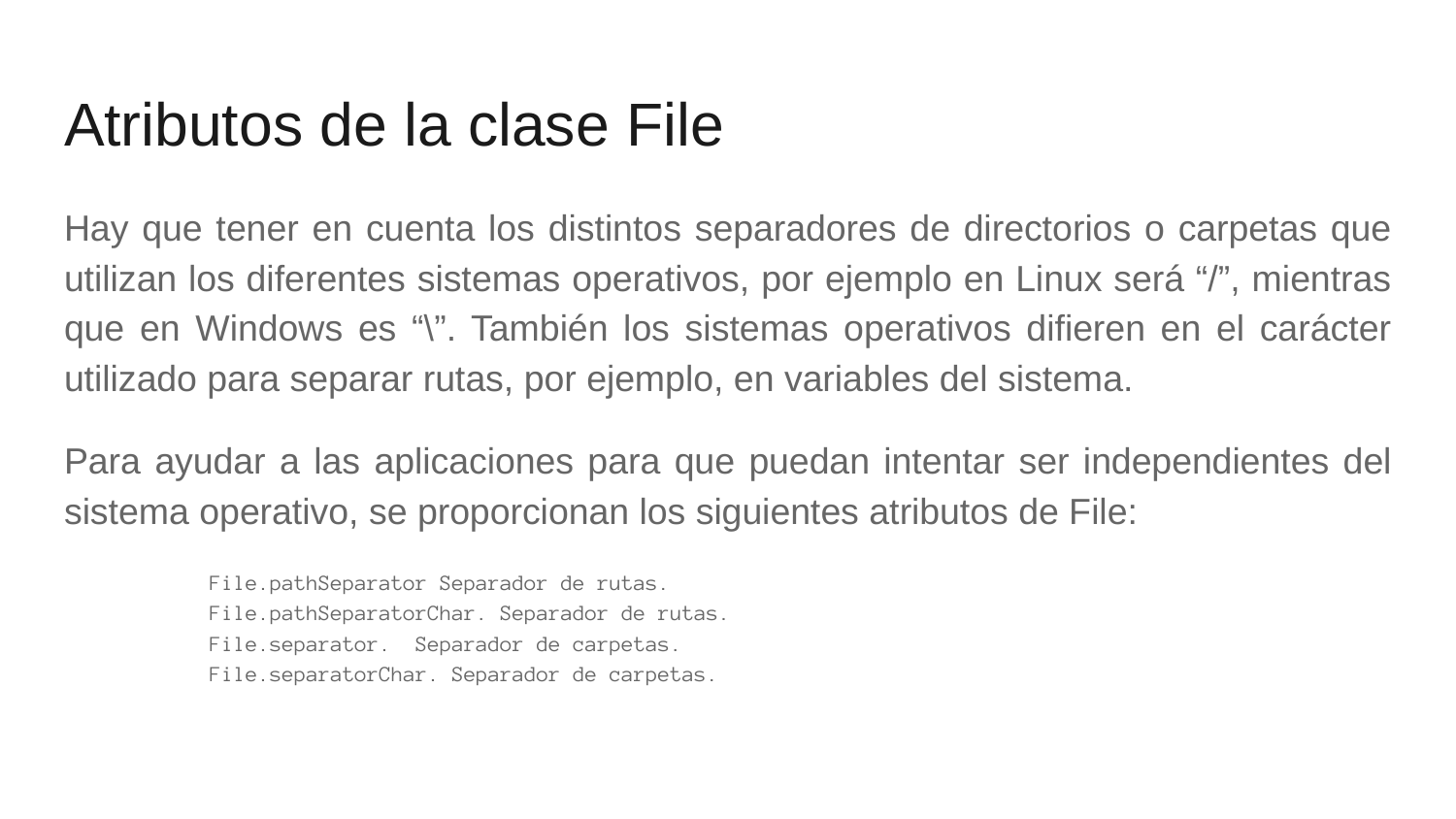

# Atributos de la clase File
Hay que tener en cuenta los distintos separadores de directorios o carpetas que utilizan los diferentes sistemas operativos, por ejemplo en Linux será “/”, mientras que en Windows es “\”. También los sistemas operativos difieren en el carácter utilizado para separar rutas, por ejemplo, en variables del sistema.
Para ayudar a las aplicaciones para que puedan intentar ser independientes del sistema operativo, se proporcionan los siguientes atributos de File:
File.pathSeparator Separador de rutas.
File.pathSeparatorChar. Separador de rutas.
File.separator.  Separador de carpetas.
File.separatorChar. Separador de carpetas.